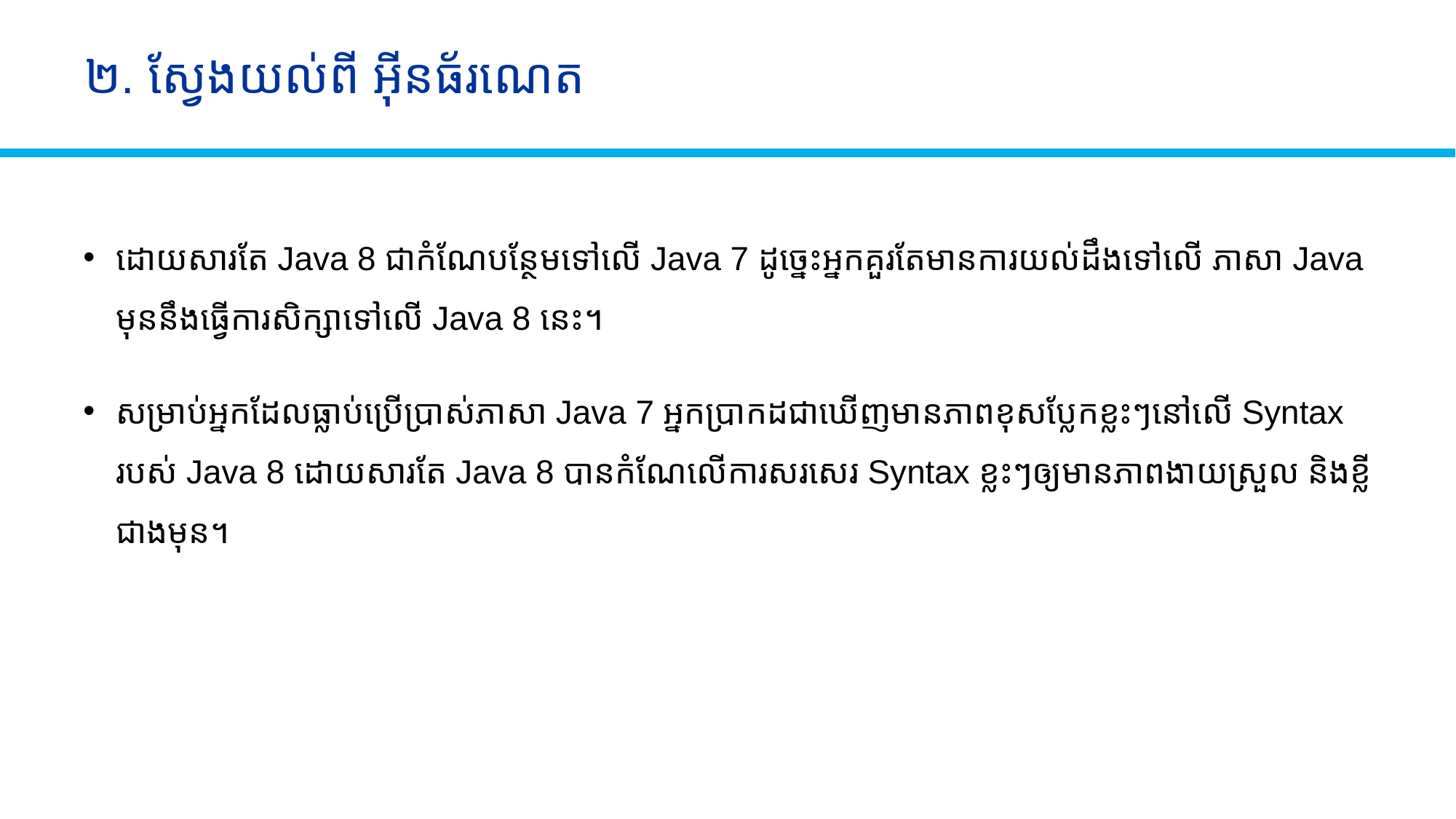

# ២. ស្វែងយល់ពី អ៊ីនធ័រណេត
ដោយសារ​តែ Java 8 ជាកំណែបន្ថែមទៅលើ Java 7 ដូច្នេះអ្នកគួរតែមានការយល់ដឹងទៅលើ ភាសា Java មុននឹងធ្វើការសិក្សាទៅលើ Java 8 នេះ។
សម្រាប់អ្នកដែលធ្លាប់ប្រើប្រាស់ភាសា Java 7 អ្នកប្រាកដជាឃើញមានភាពខុសប្លែកខ្លះៗនៅលើ Syntax របស់ Java 8 ដោយសារតែ Java 8 បានកំណែលើការសរសេរ Syntax ខ្លះៗឲ្យមានភាពងាយស្រួល និងខ្លីជាងមុន។